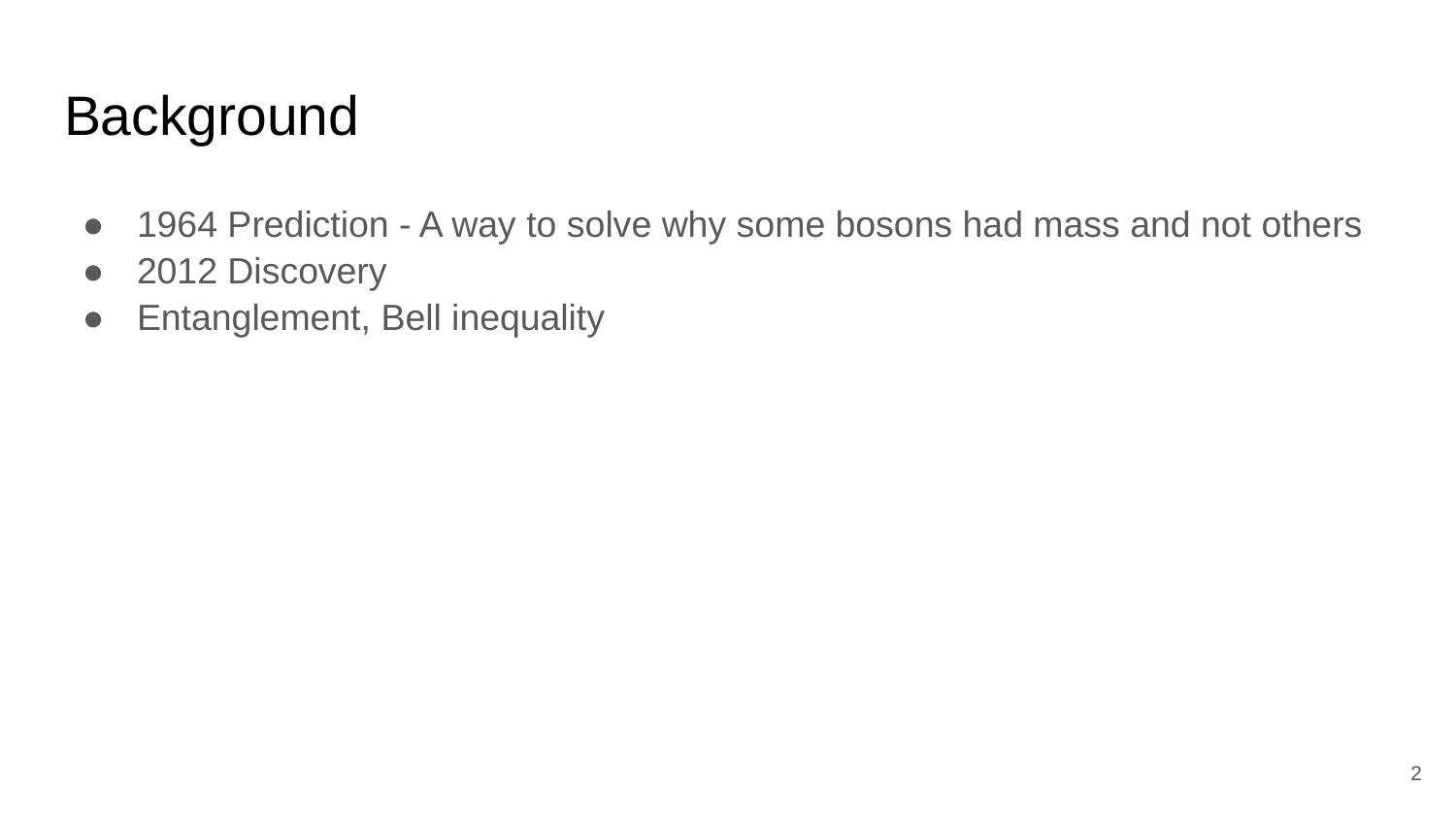

# Background
1964 Prediction - A way to solve why some bosons had mass and not others
2012 Discovery
Entanglement, Bell inequality
2